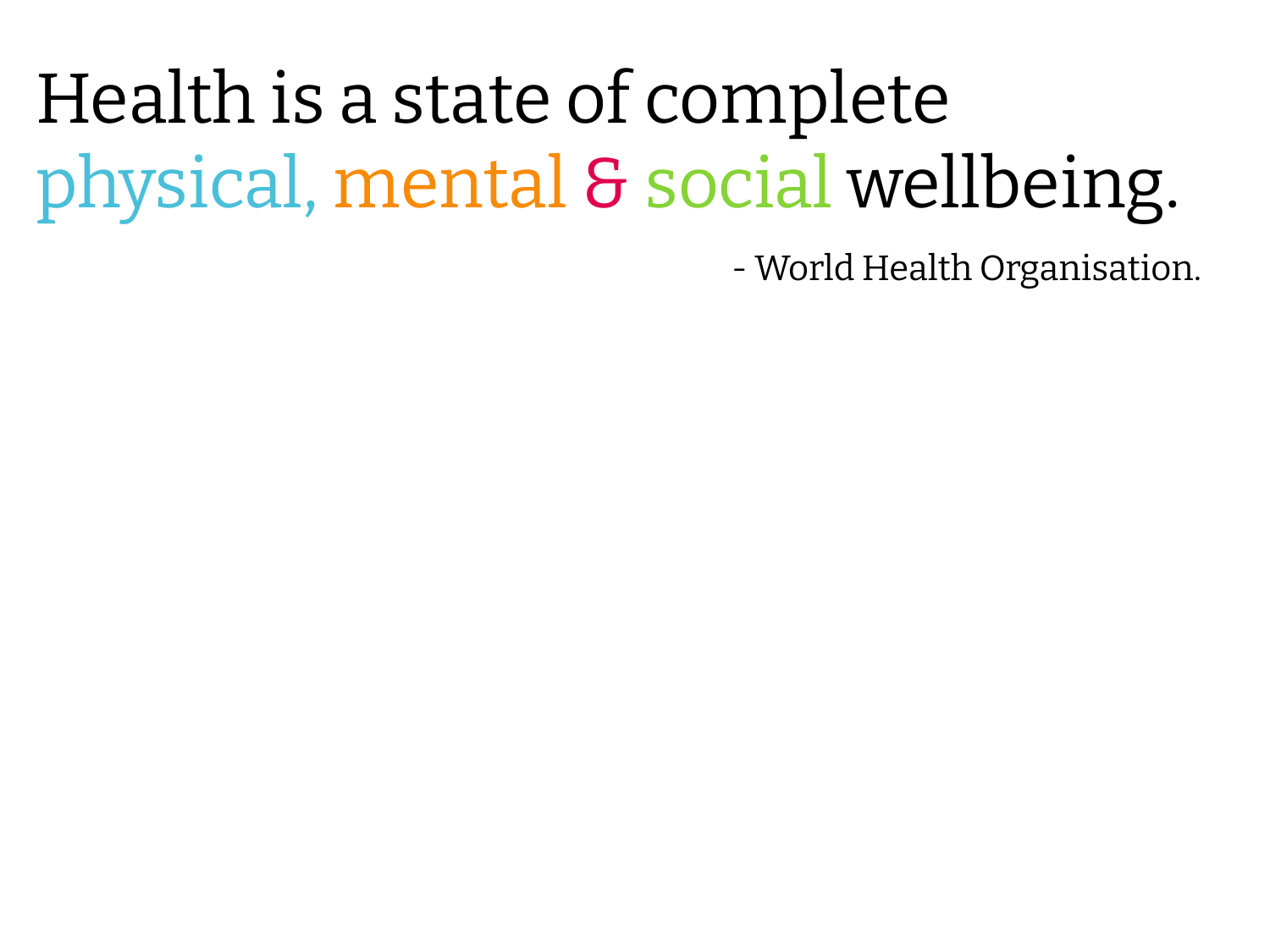

Health is a state of complete
physical, mental & social wellbeing.
- World Health Organisation.